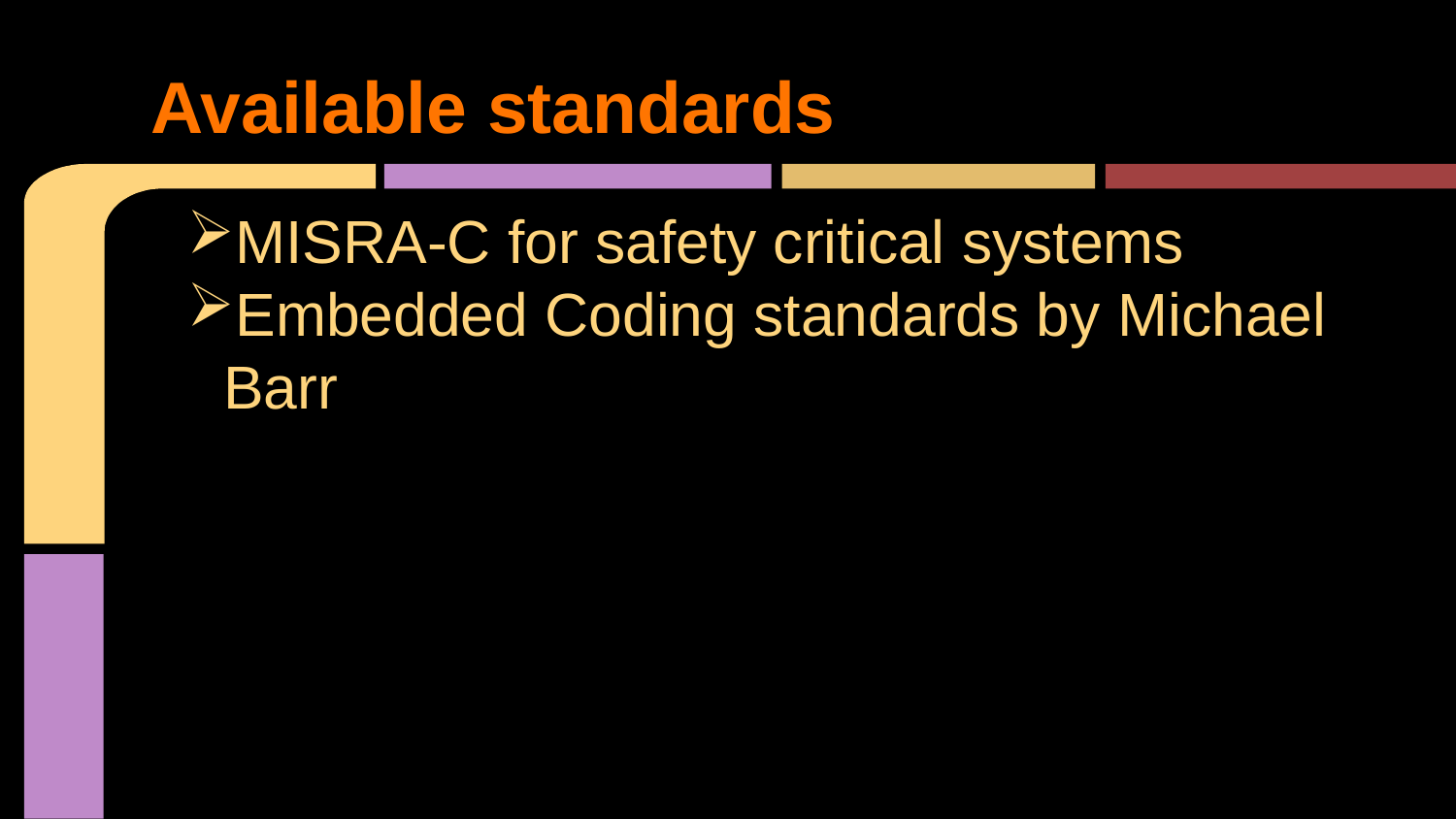

# Available standards
MISRA-C for safety critical systems
Embedded Coding standards by Michael Barr